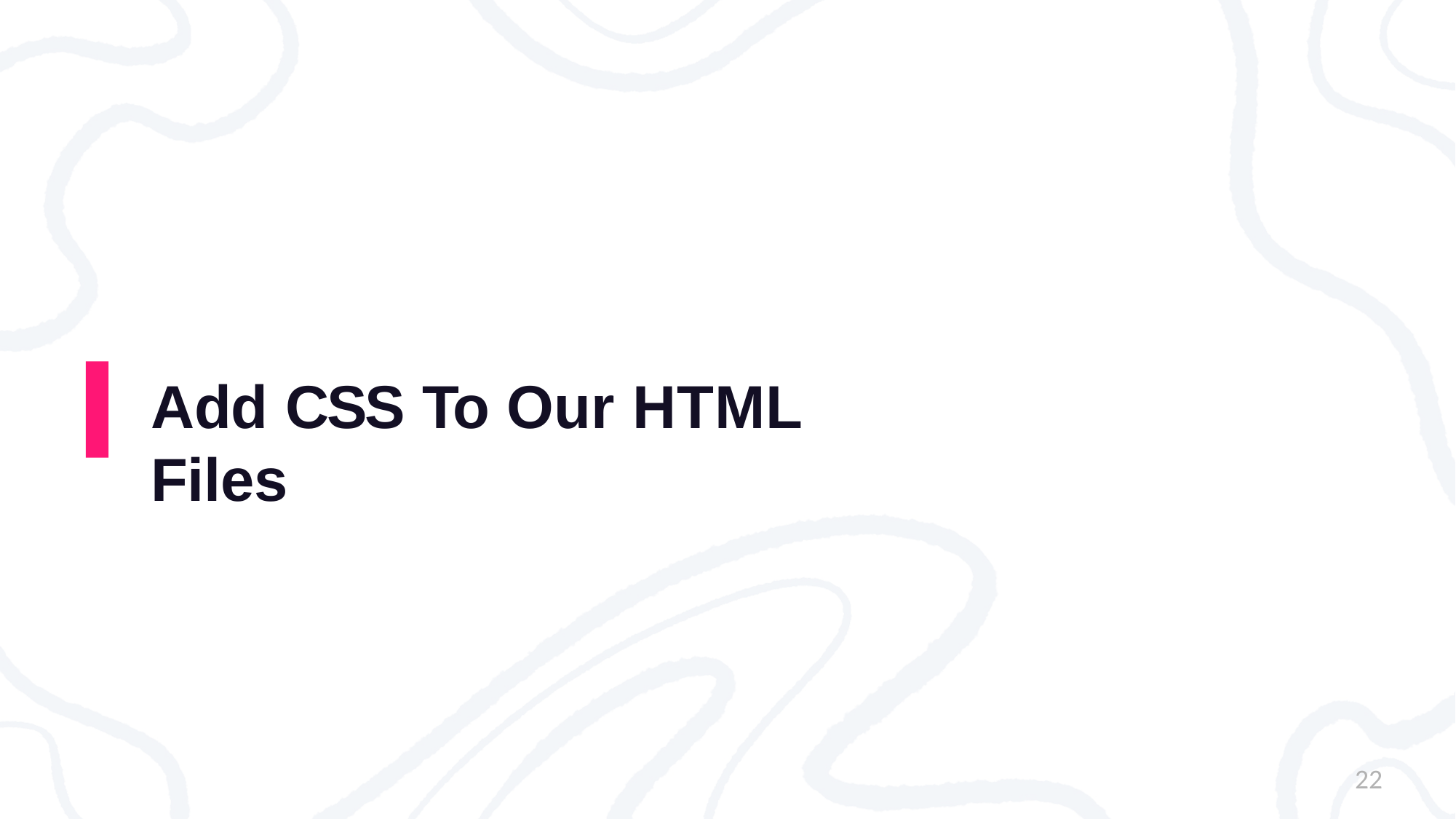

# Add CSS To Our HTML Files
22